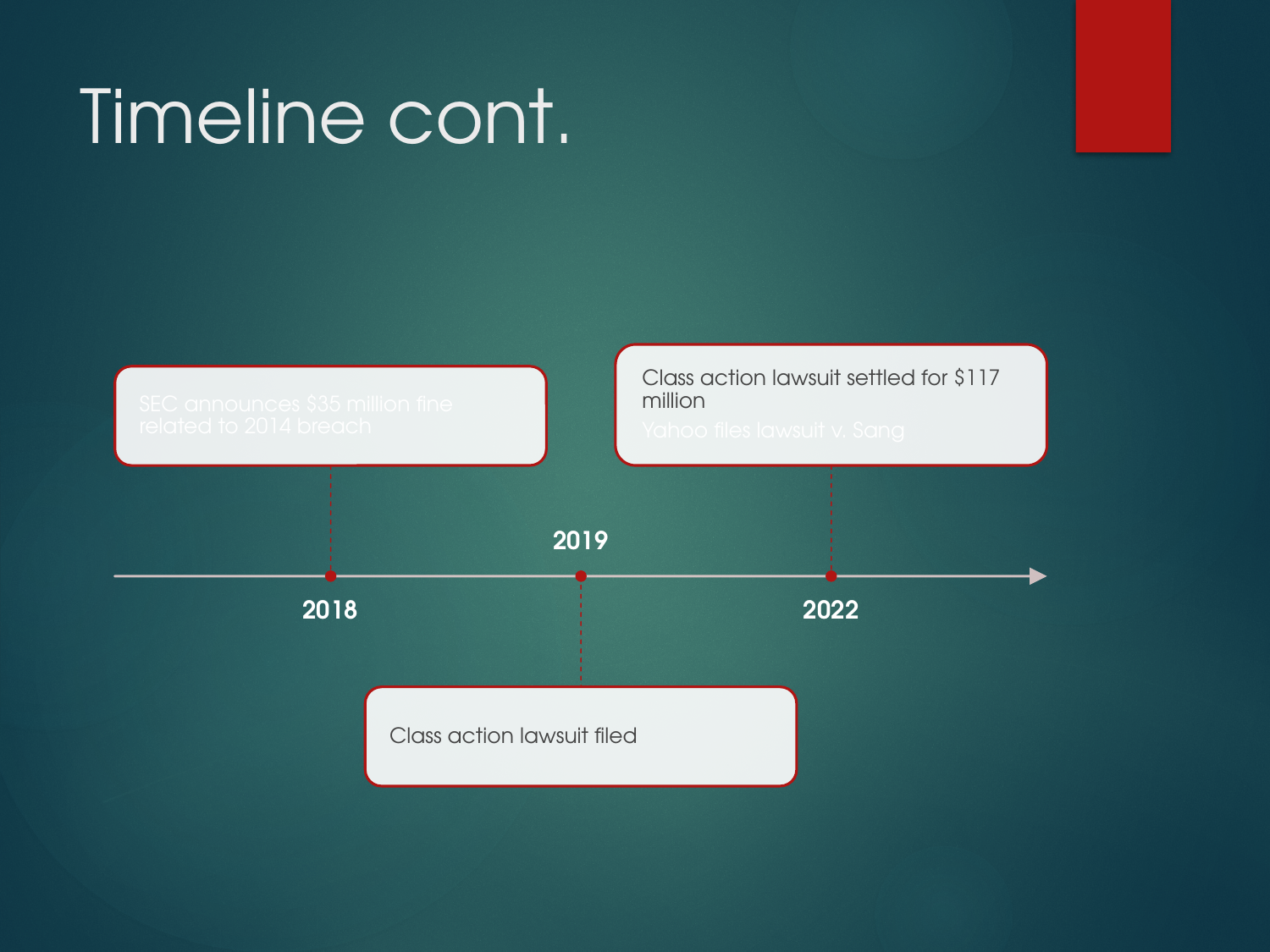

# Timeline cont.
2018
SEC announces $35 million fine related to 2014 breach
2019
Class action lawsuit filed
2022
Class action lawsuit settled for $117 million
Yahoo files lawsuit v. Sang